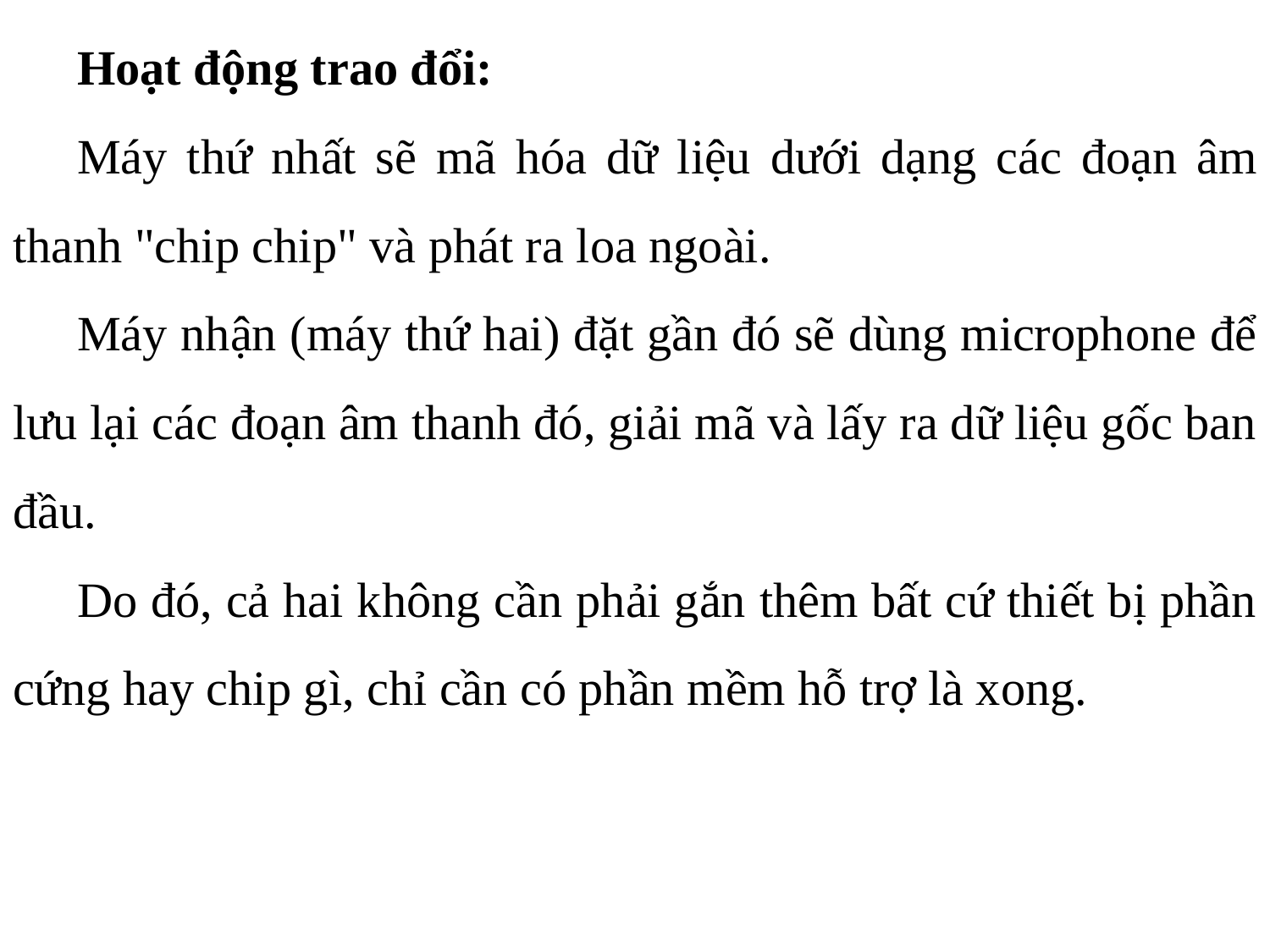

Hoạt động trao đổi:
Máy thứ nhất sẽ mã hóa dữ liệu dưới dạng các đoạn âm thanh "chip chip" và phát ra loa ngoài.
Máy nhận (máy thứ hai) đặt gần đó sẽ dùng microphone để lưu lại các đoạn âm thanh đó, giải mã và lấy ra dữ liệu gốc ban đầu.
Do đó, cả hai không cần phải gắn thêm bất cứ thiết bị phần cứng hay chip gì, chỉ cần có phần mềm hỗ trợ là xong.